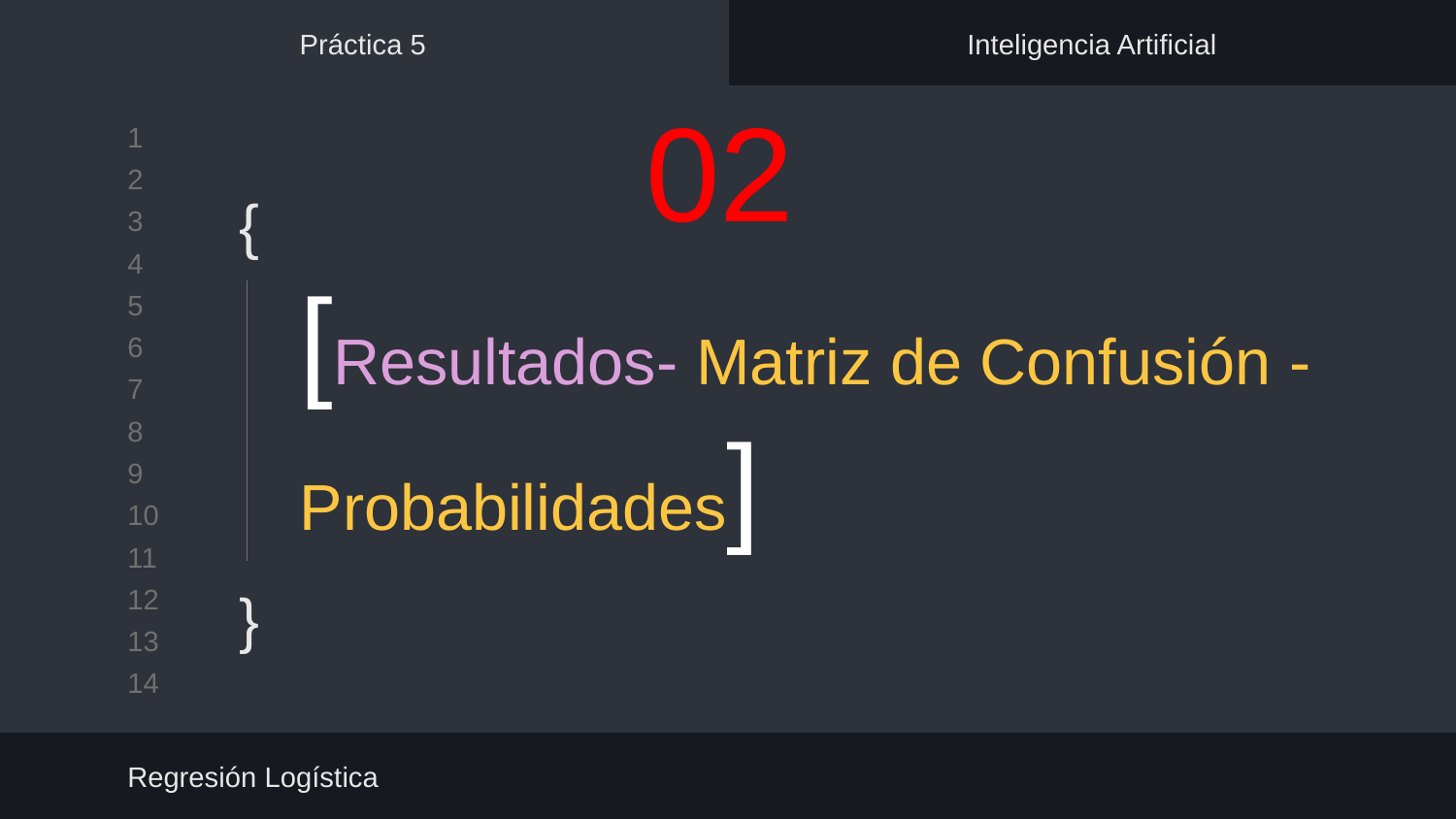

Práctica 5
Inteligencia Artificial
02
# {
}
[Resultados- Matriz de Confusión - Probabilidades]
Regresión Logística